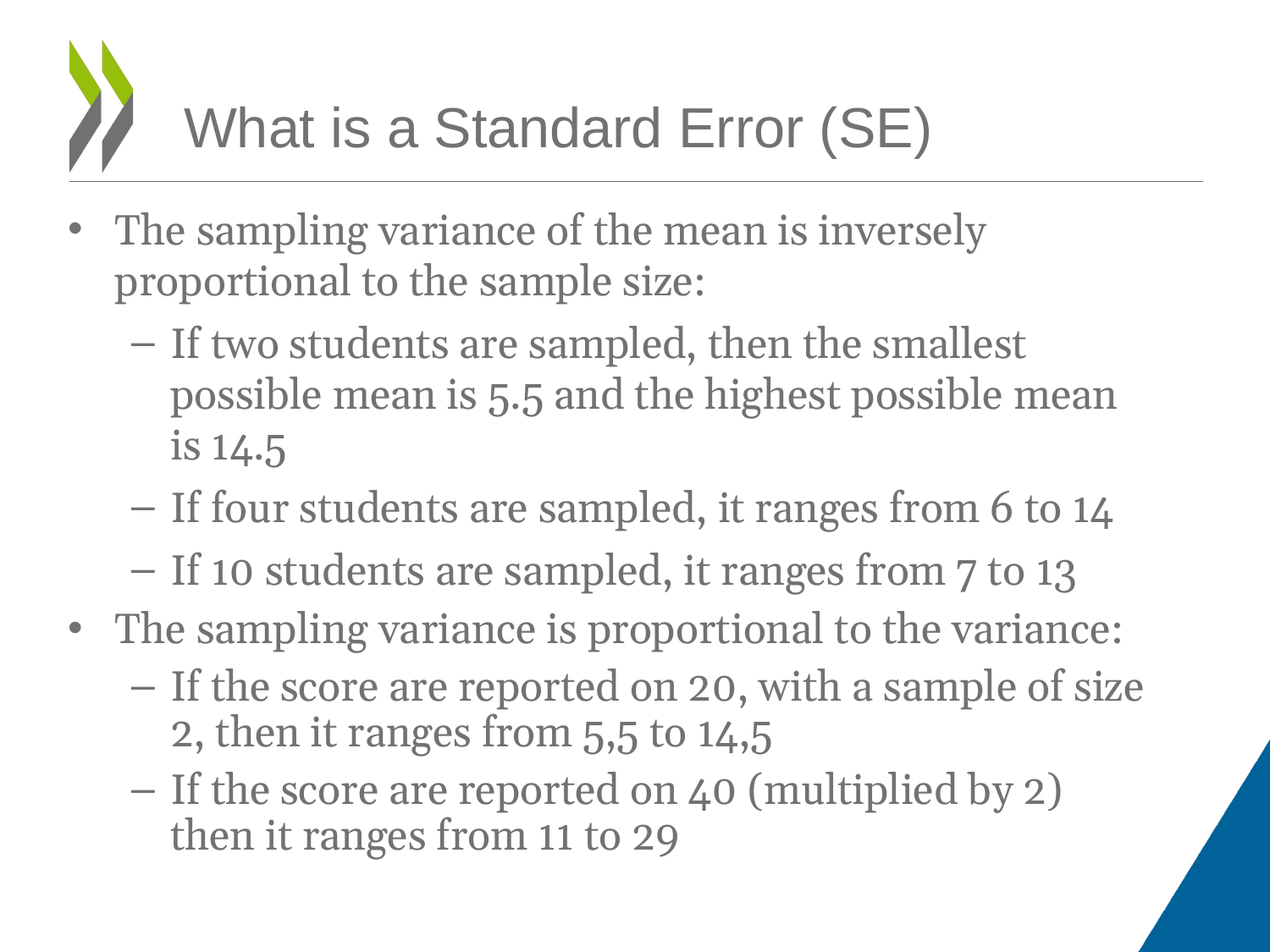

What is a Standard Error (SE)
The sampling variance of the mean is inversely proportional to the sample size:
If two students are sampled, then the smallest possible mean is 5.5 and the highest possible mean is 14.5
If four students are sampled, it ranges from 6 to 14
If 10 students are sampled, it ranges from 7 to 13
The sampling variance is proportional to the variance:
If the score are reported on 20, with a sample of size 2, then it ranges from 5,5 to 14,5
If the score are reported on 40 (multiplied by 2) then it ranges from 11 to 29